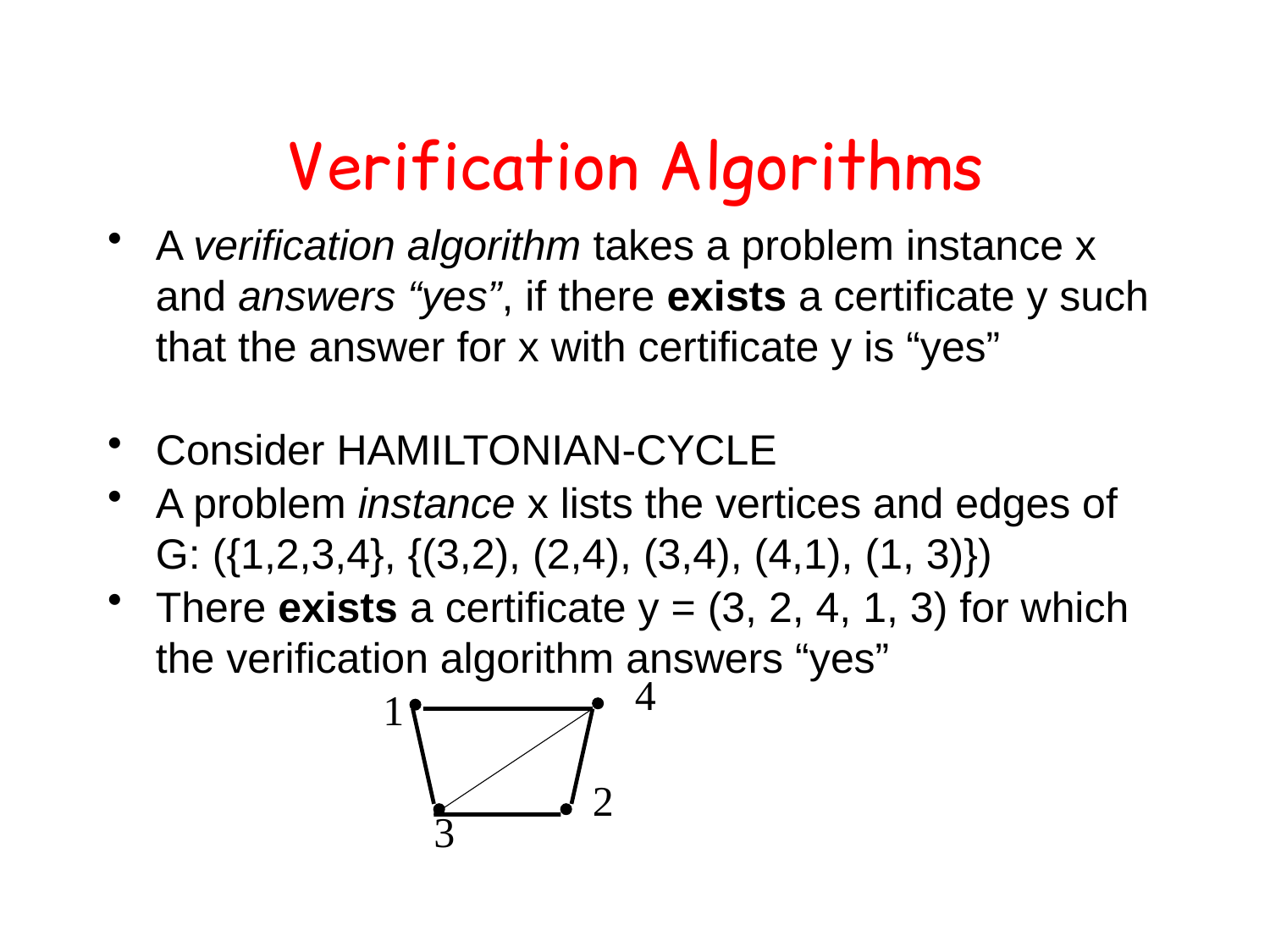

# Verification Algorithms
A verification algorithm takes a problem instance x and answers “yes”, if there exists a certificate y such that the answer for x with certificate y is “yes”
Consider HAMILTONIAN-CYCLE
A problem instance x lists the vertices and edges of G: ({1,2,3,4}, {(3,2), (2,4), (3,4), (4,1), (1, 3)})
There exists a certificate y = (3, 2, 4, 1, 3) for which the verification algorithm answers “yes”
4
1

2
3